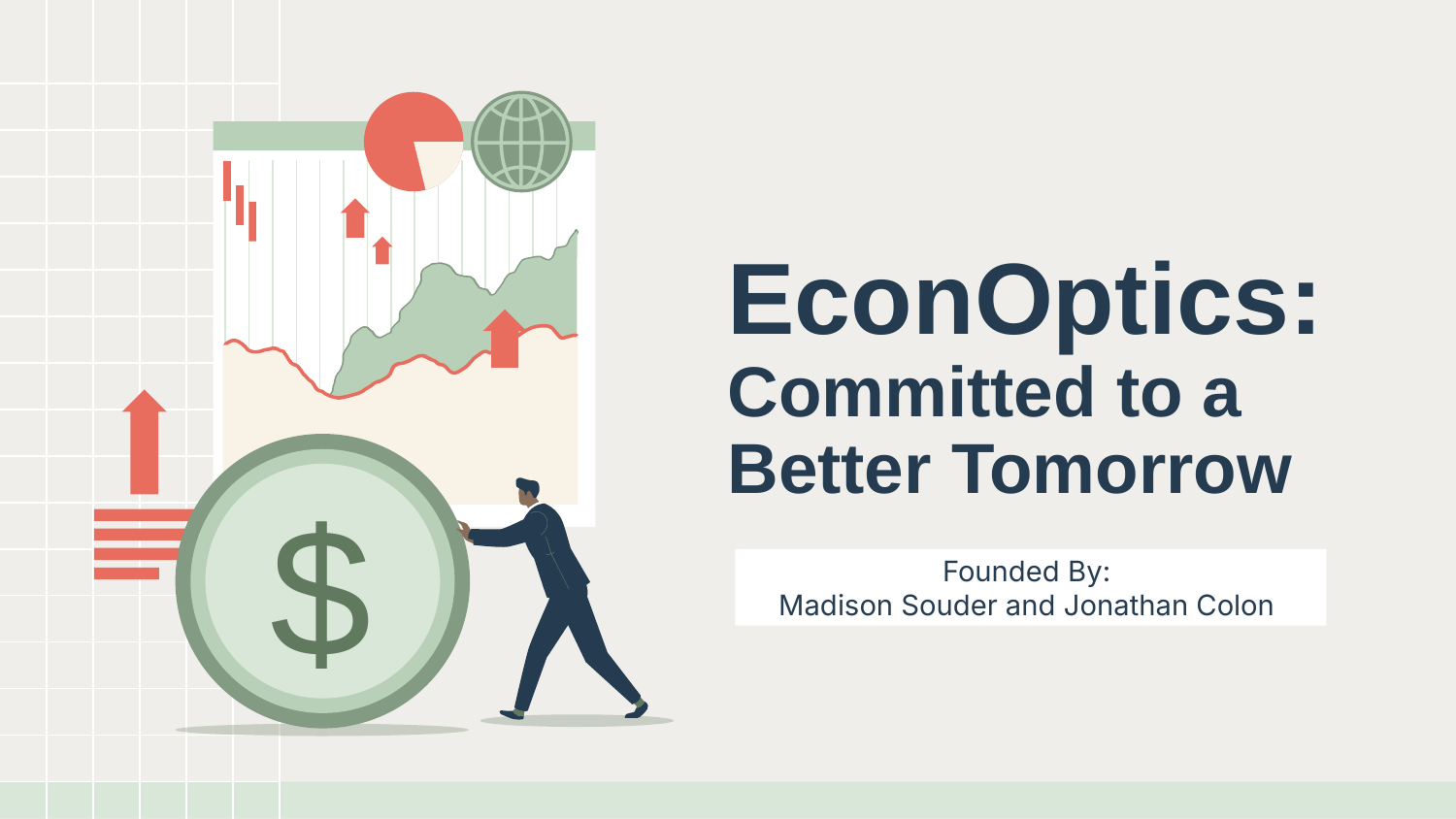

$

# EconOptics: Committed to a Better Tomorrow
Founded By:
Madison Souder and Jonathan Colon